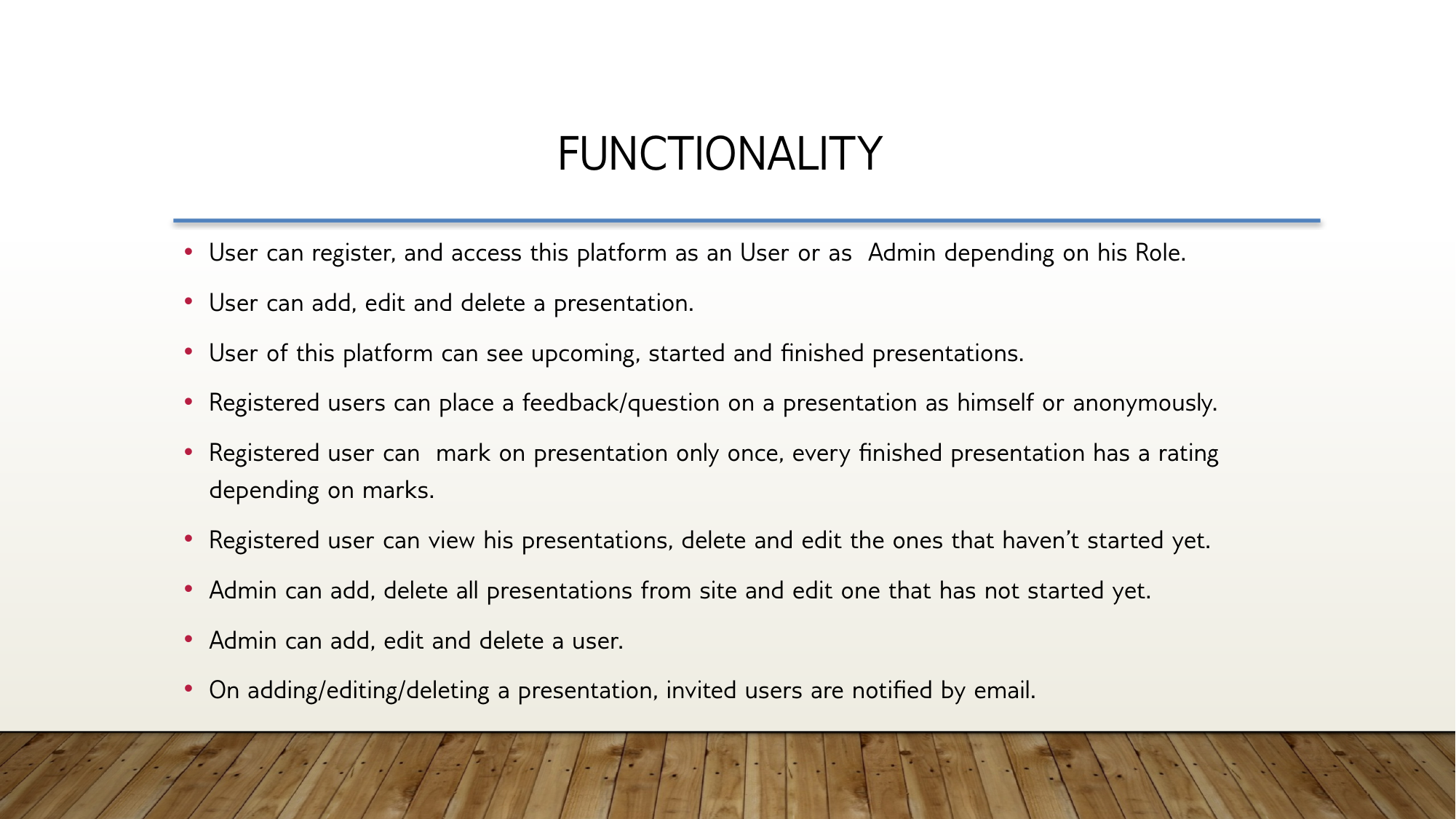

Functionality
User can register, and access this platform as an User or as  Admin depending on his Role.
User can add, edit and delete a presentation.
User of this platform can see upcoming, started and finished presentations.
Registered users can place a feedback/question on a presentation as himself or anonymously.
Registered user can  mark on presentation only once, every finished presentation has a rating depending on marks.
Registered user can view his presentations, delete and edit the ones that haven’t started yet.
Admin can add, delete all presentations from site and edit one that has not started yet.
Admin can add, edit and delete a user.
On adding/editing/deleting a presentation, invited users are notified by email.